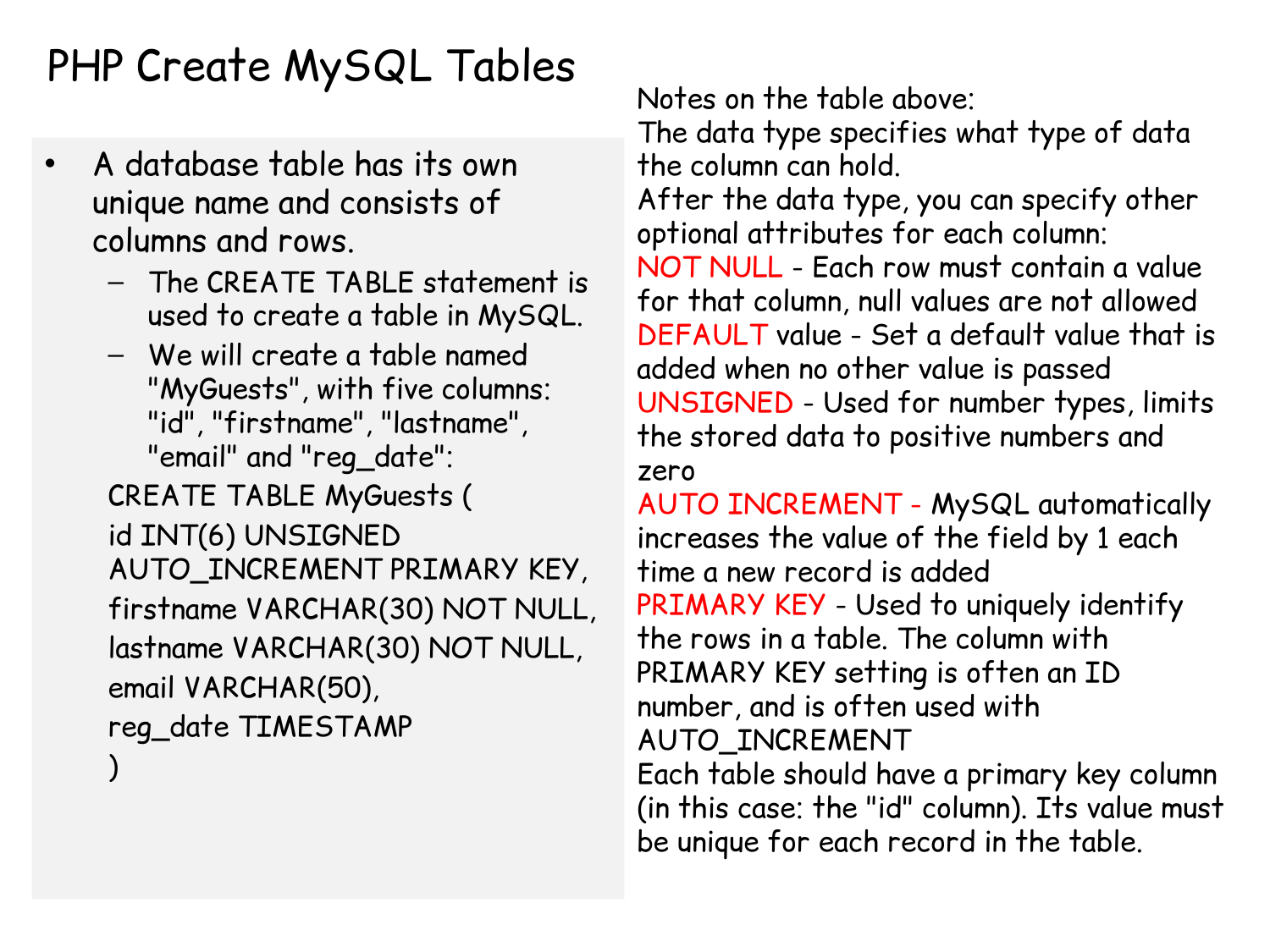

# PHP Create MySQL Tables
Notes on the table above:
The data type specifies what type of data the column can hold.
After the data type, you can specify other optional attributes for each column:
NOT NULL - Each row must contain a value for that column, null values are not allowed
DEFAULT value - Set a default value that is added when no other value is passed
UNSIGNED - Used for number types, limits the stored data to positive numbers and zero
AUTO INCREMENT - MySQL automatically increases the value of the field by 1 each time a new record is added
PRIMARY KEY - Used to uniquely identify the rows in a table. The column with PRIMARY KEY setting is often an ID number, and is often used with AUTO_INCREMENT
Each table should have a primary key column (in this case: the "id" column). Its value must be unique for each record in the table.
A database table has its own unique name and consists of columns and rows.
The CREATE TABLE statement is used to create a table in MySQL.
We will create a table named "MyGuests", with five columns: "id", "firstname", "lastname", "email" and "reg_date":
CREATE TABLE MyGuests (
id INT(6) UNSIGNED AUTO_INCREMENT PRIMARY KEY,
firstname VARCHAR(30) NOT NULL,
lastname VARCHAR(30) NOT NULL,
email VARCHAR(50),
reg_date TIMESTAMP
)

26